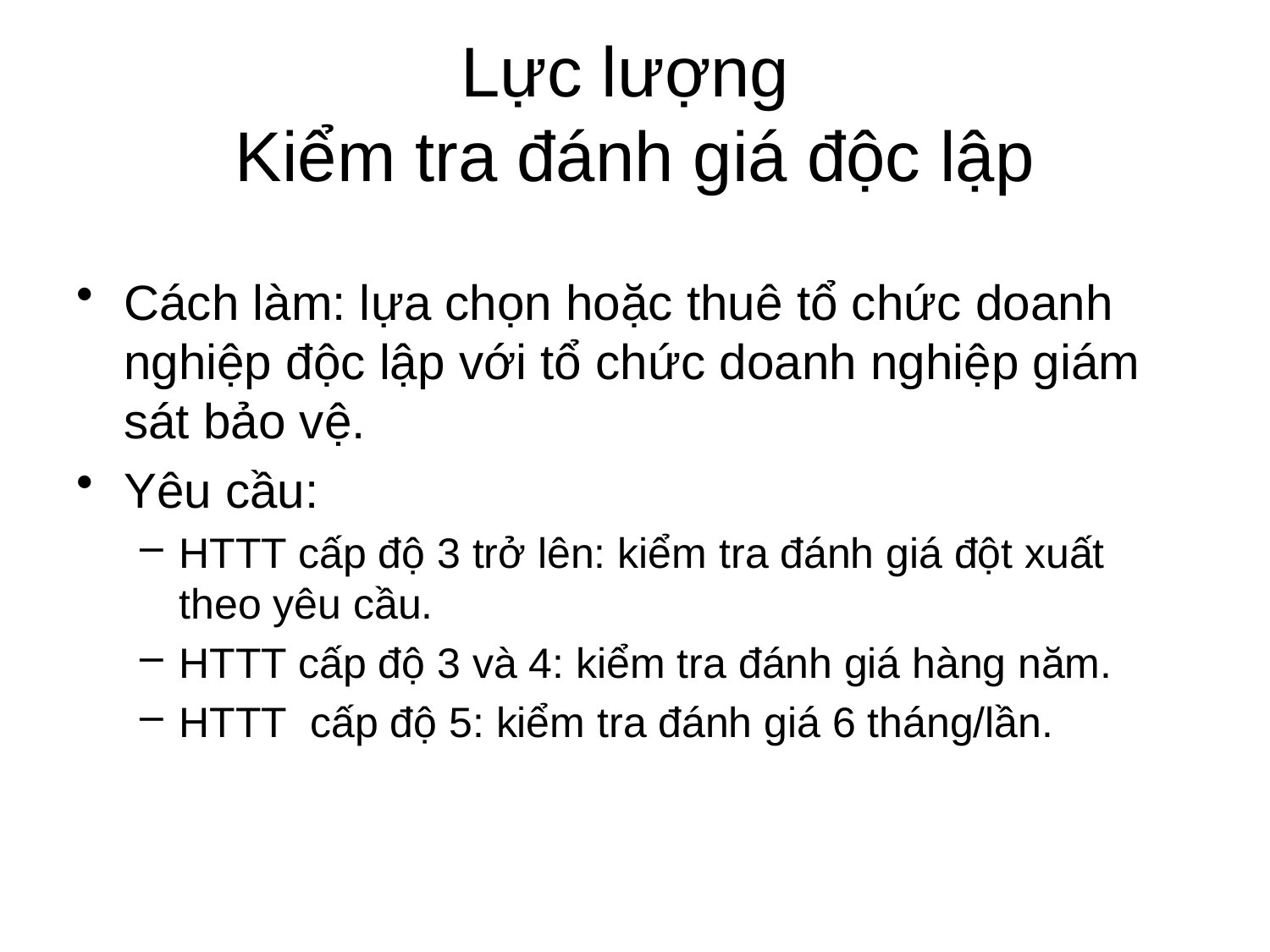

# Lực lượng Kiểm tra đánh giá độc lập
Cách làm: lựa chọn hoặc thuê tổ chức doanh nghiệp độc lập với tổ chức doanh nghiệp giám sát bảo vệ.
Yêu cầu:
HTTT cấp độ 3 trở lên: kiểm tra đánh giá đột xuất theo yêu cầu.
HTTT cấp độ 3 và 4: kiểm tra đánh giá hàng năm.
HTTT  cấp độ 5: kiểm tra đánh giá 6 tháng/lần.